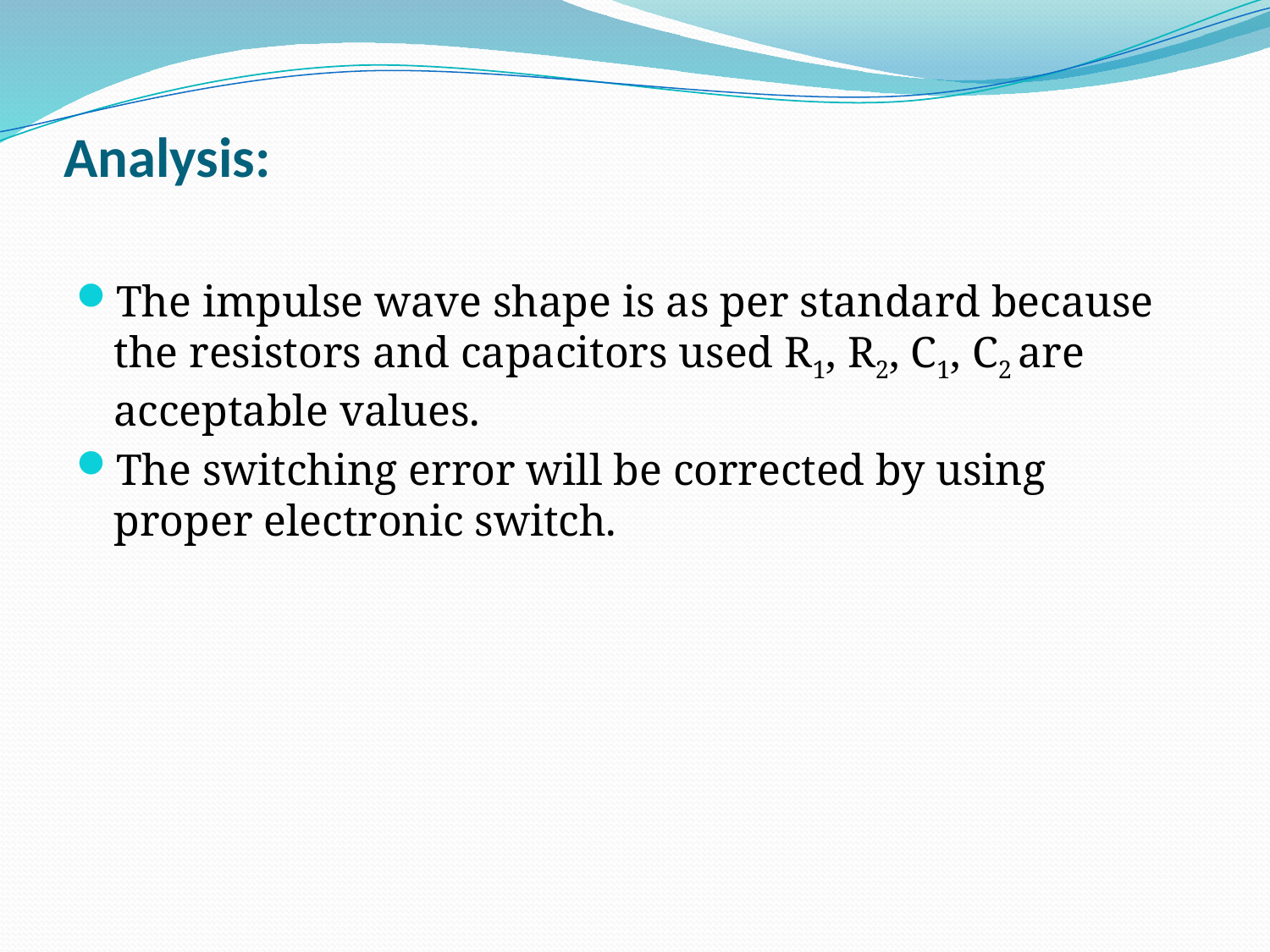

# Analysis:
The impulse wave shape is as per standard because the resistors and capacitors used R1, R2, C1, C2 are acceptable values.
The switching error will be corrected by using proper electronic switch.